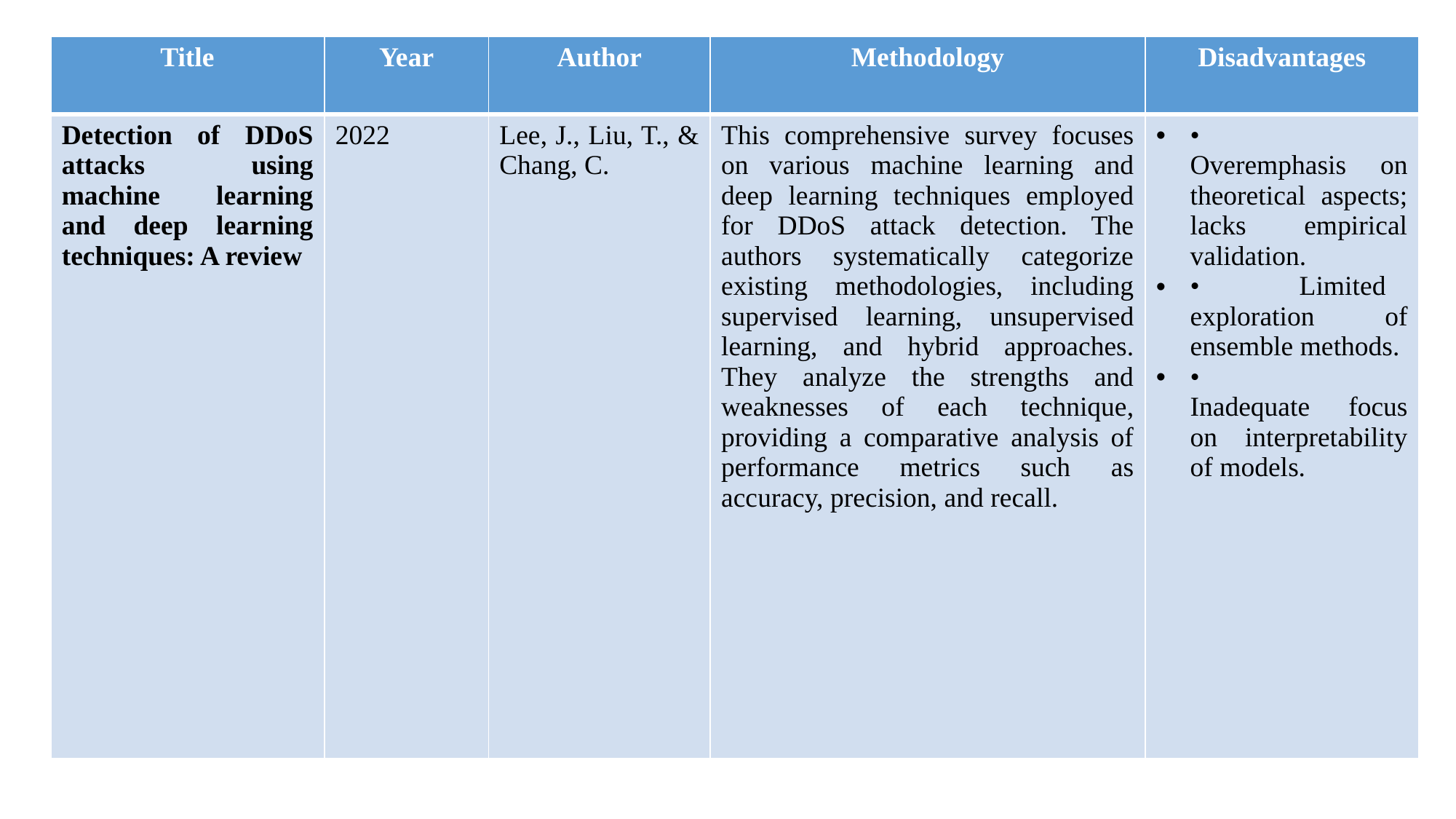

| Title | Year | Author | Methodology | Disadvantages |
| --- | --- | --- | --- | --- |
| Detection of DDoS attacks using machine learning and deep learning techniques: A review | 2022 | Lee, J., Liu, T., & Chang, C. | This comprehensive survey focuses on various machine learning and deep learning techniques employed for DDoS attack detection. The authors systematically categorize existing methodologies, including supervised learning, unsupervised learning, and hybrid approaches. They analyze the strengths and weaknesses of each technique, providing a comparative analysis of performance metrics such as accuracy, precision, and recall. | • Overemphasis on theoretical aspects; lacks empirical validation. • Limited exploration of ensemble methods. • Inadequate focus on interpretability of models. |